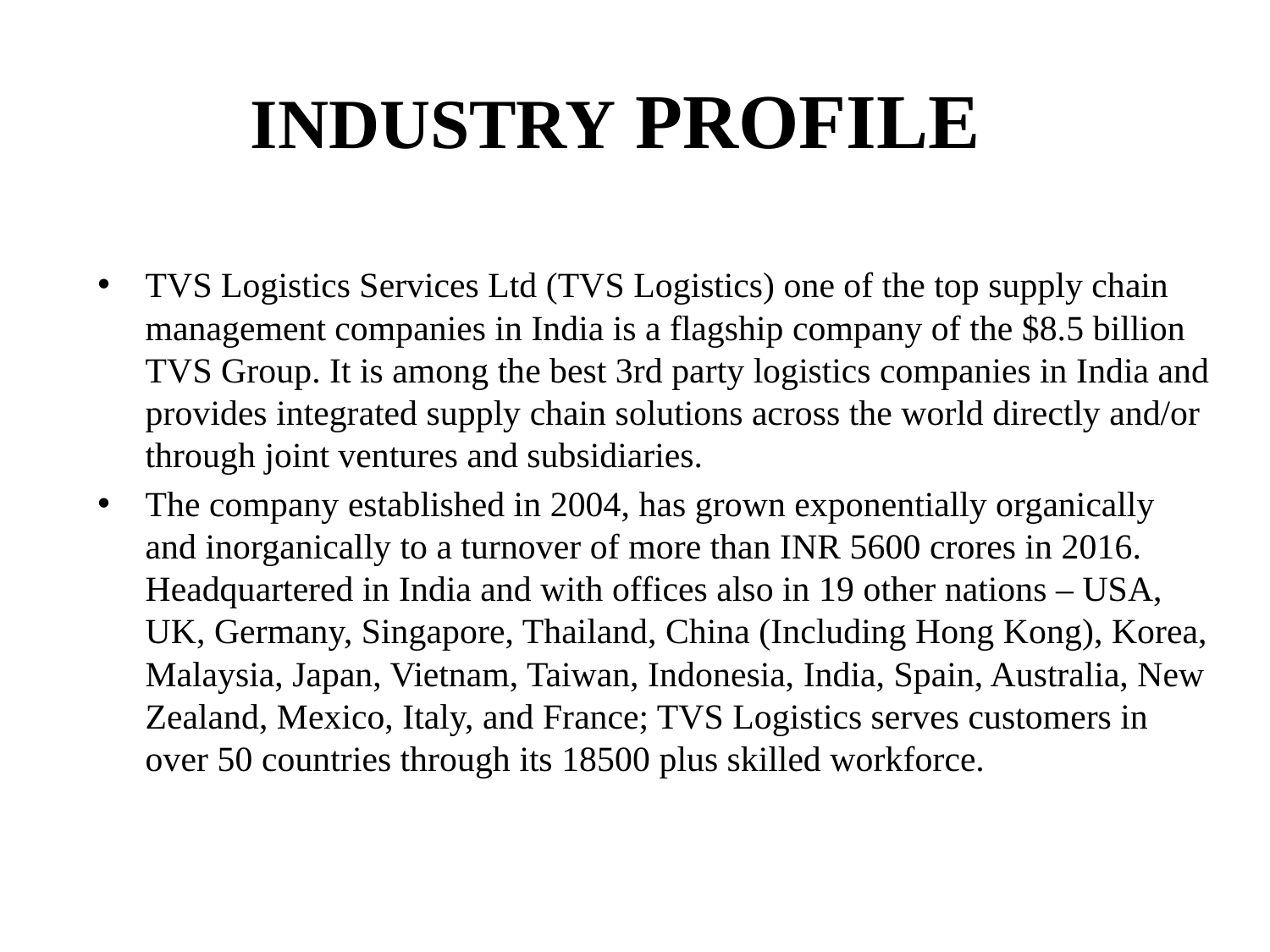

# INDUSTRY PROFILE
TVS Logistics Services Ltd (TVS Logistics) one of the top supply chain management companies in India is a flagship company of the $8.5 billion TVS Group. It is among the best 3rd party logistics companies in India and provides integrated supply chain solutions across the world directly and/or through joint ventures and subsidiaries.
The company established in 2004, has grown exponentially organically and inorganically to a turnover of more than INR 5600 crores in 2016. Headquartered in India and with offices also in 19 other nations – USA, UK, Germany, Singapore, Thailand, China (Including Hong Kong), Korea, Malaysia, Japan, Vietnam, Taiwan, Indonesia, India, Spain, Australia, New Zealand, Mexico, Italy, and France; TVS Logistics serves customers in over 50 countries through its 18500 plus skilled workforce.